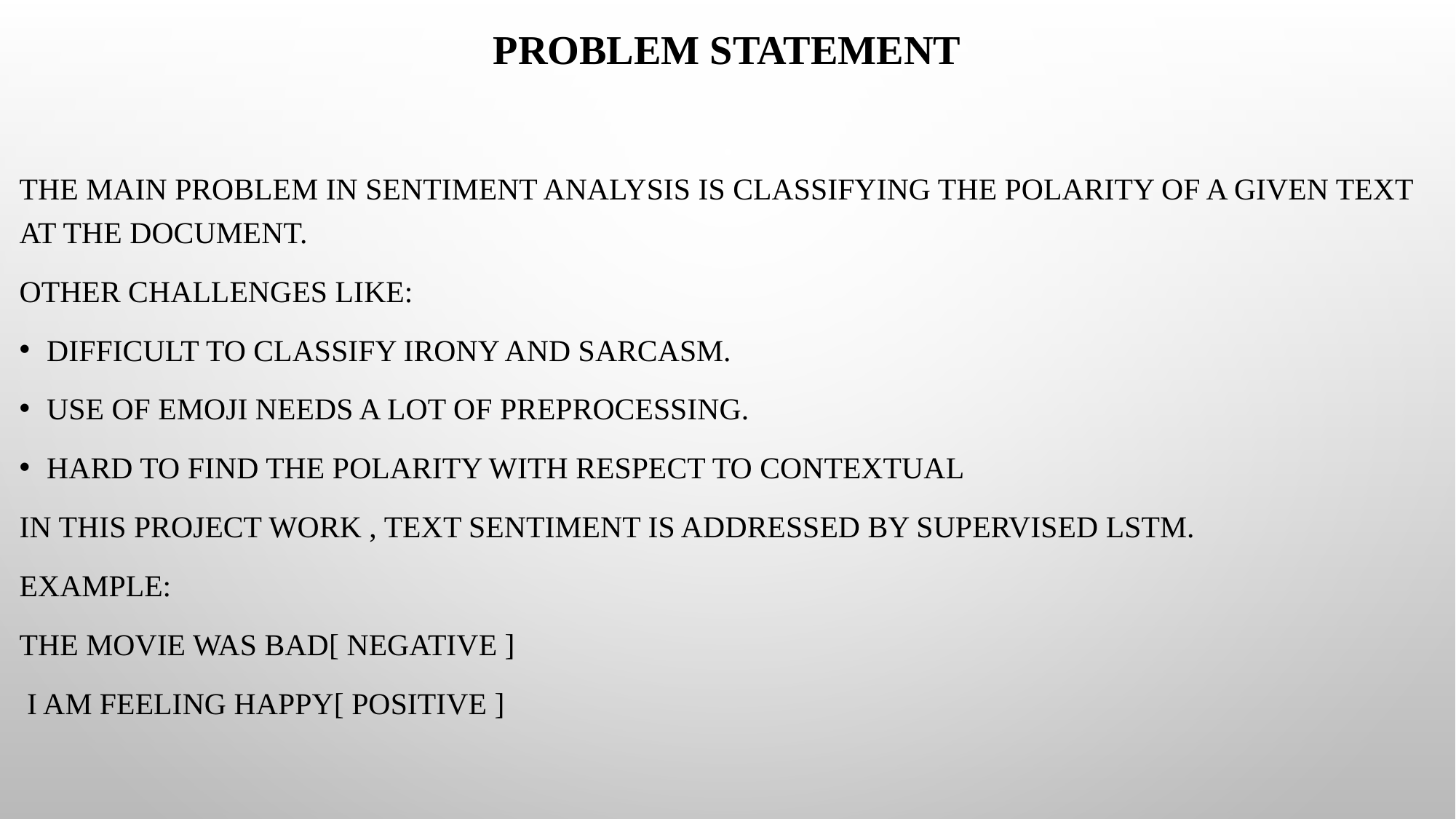

Problem statement

The main problem in sentiment analysis is classifying the polarity of a given text at the document.
Other challenges like:
difficult to classify irony and sarcasm.
Use of emoji needs a lot of preprocessing.
Hard to find the polarity with respect to contextual
In this project work , text sentiment is addressed by supervised lstm.
Example:
The movie was bad[ Negative ]
 I am feeling happy[ Positive ]